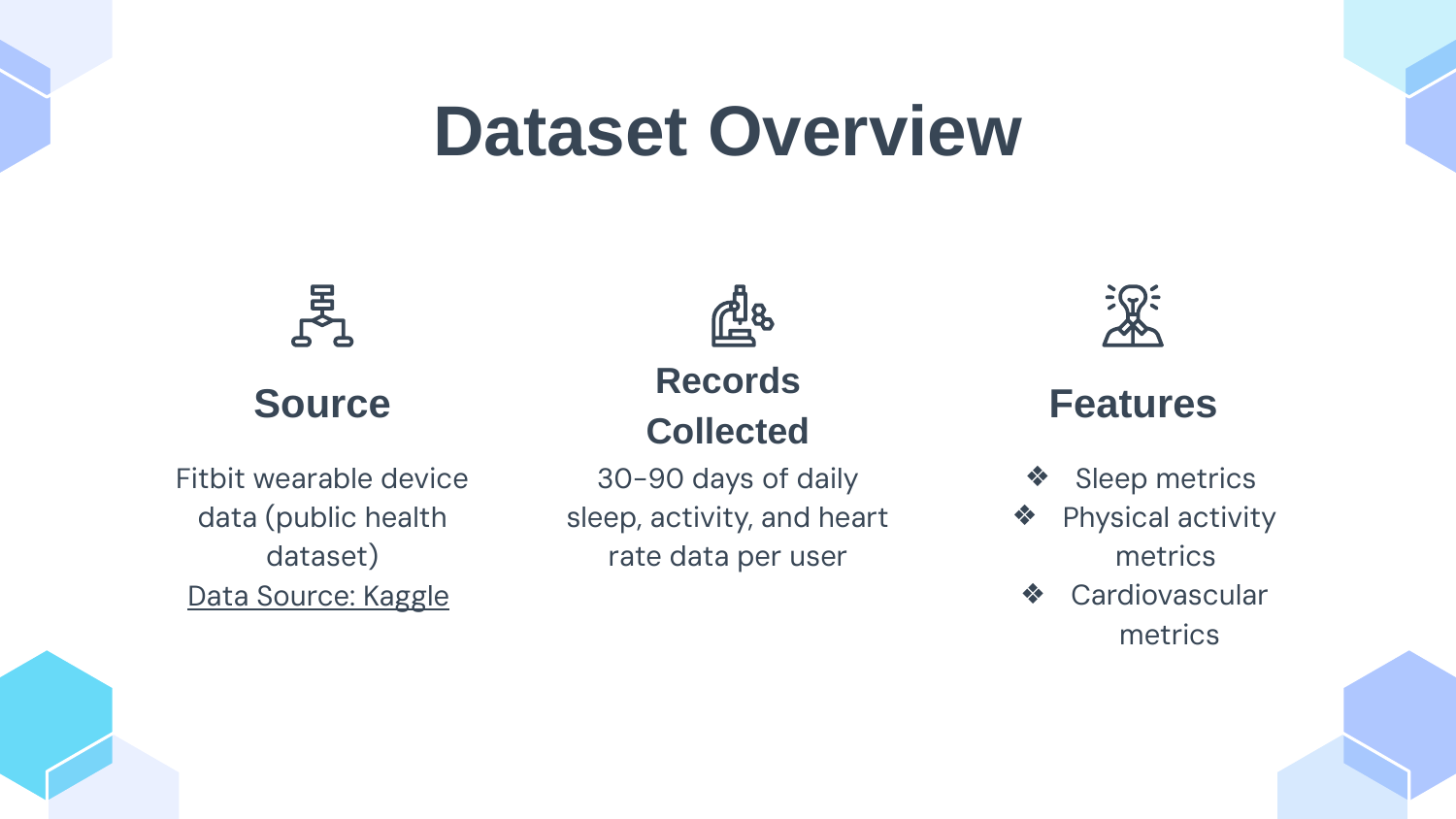

# Dataset Overview

Source
Features
Records Collected
Fitbit wearable device data (public health dataset)
Data Source: Kaggle
30-90 days of daily sleep, activity, and heart rate data per user
Sleep metrics
Physical activity metrics
Cardiovascular metrics